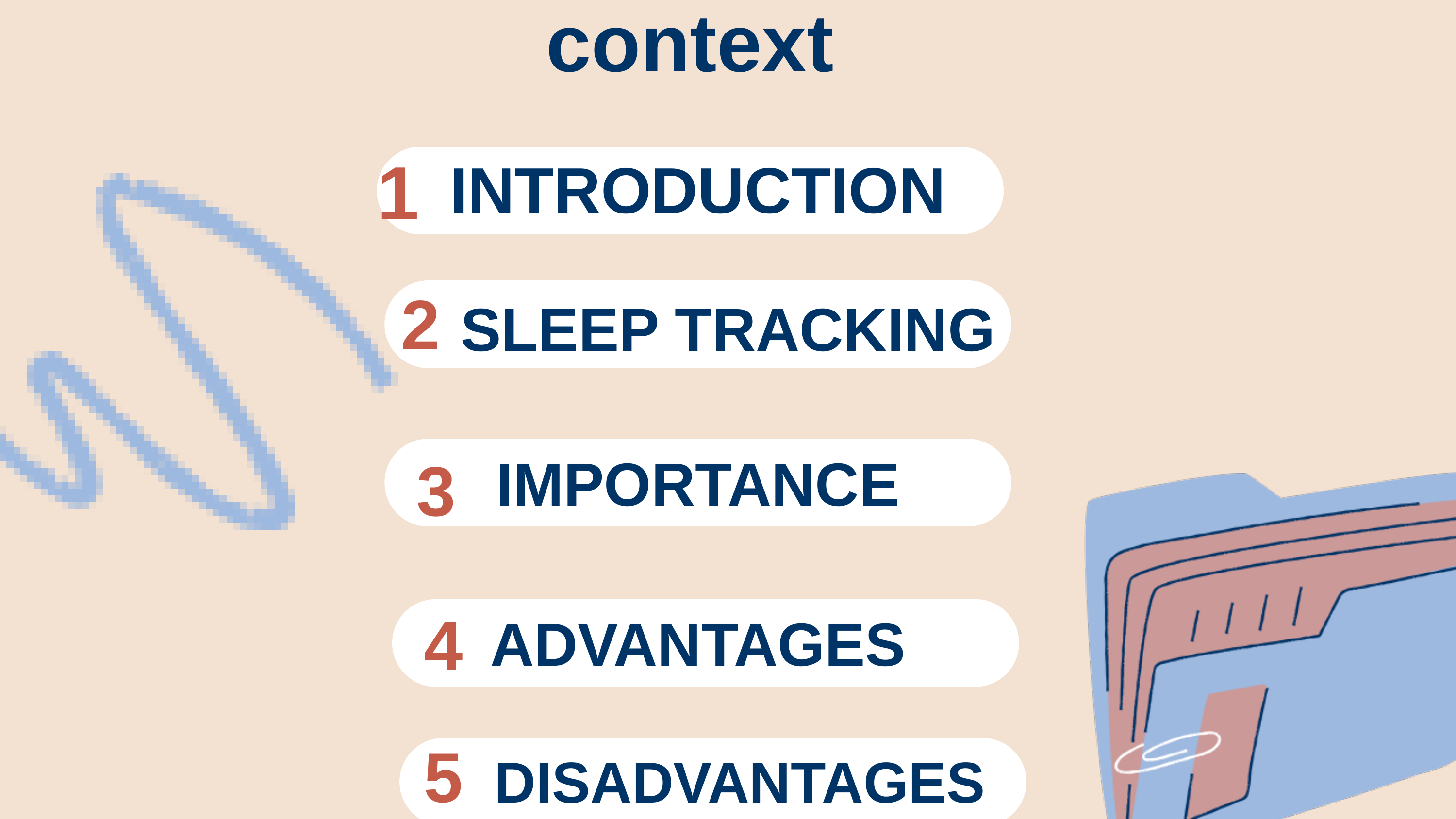

context
1

INTRODUCTION

2

SLEEP TRACKING

IMPORTANCE
3

5

4
ADVANTAGES
5

DISADVANTAGES